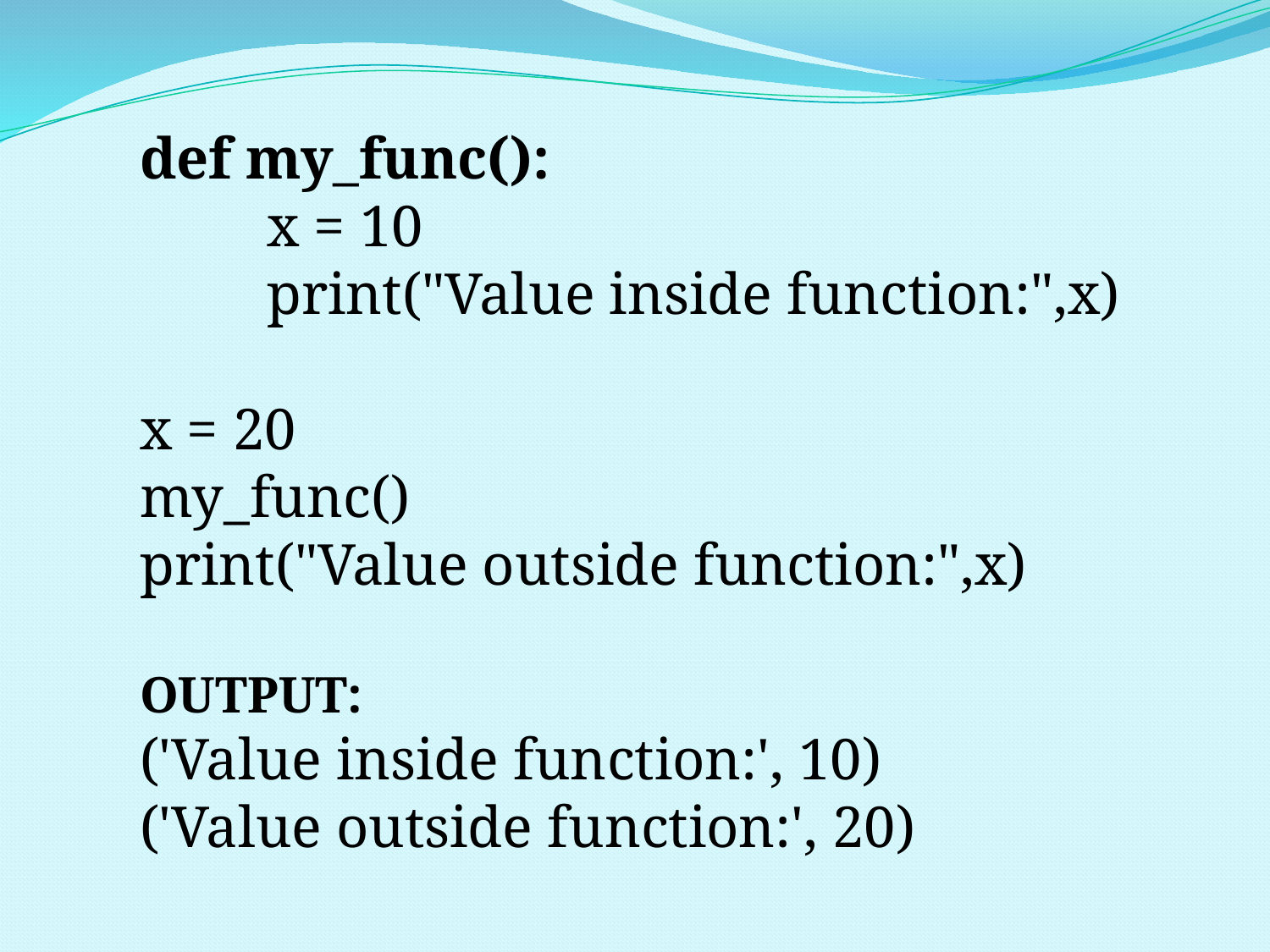

def my_func():
	x = 10
	print("Value inside function:",x)

x = 20
my_func()
print("Value outside function:",x)

OUTPUT:
('Value inside function:', 10)
('Value outside function:', 20)